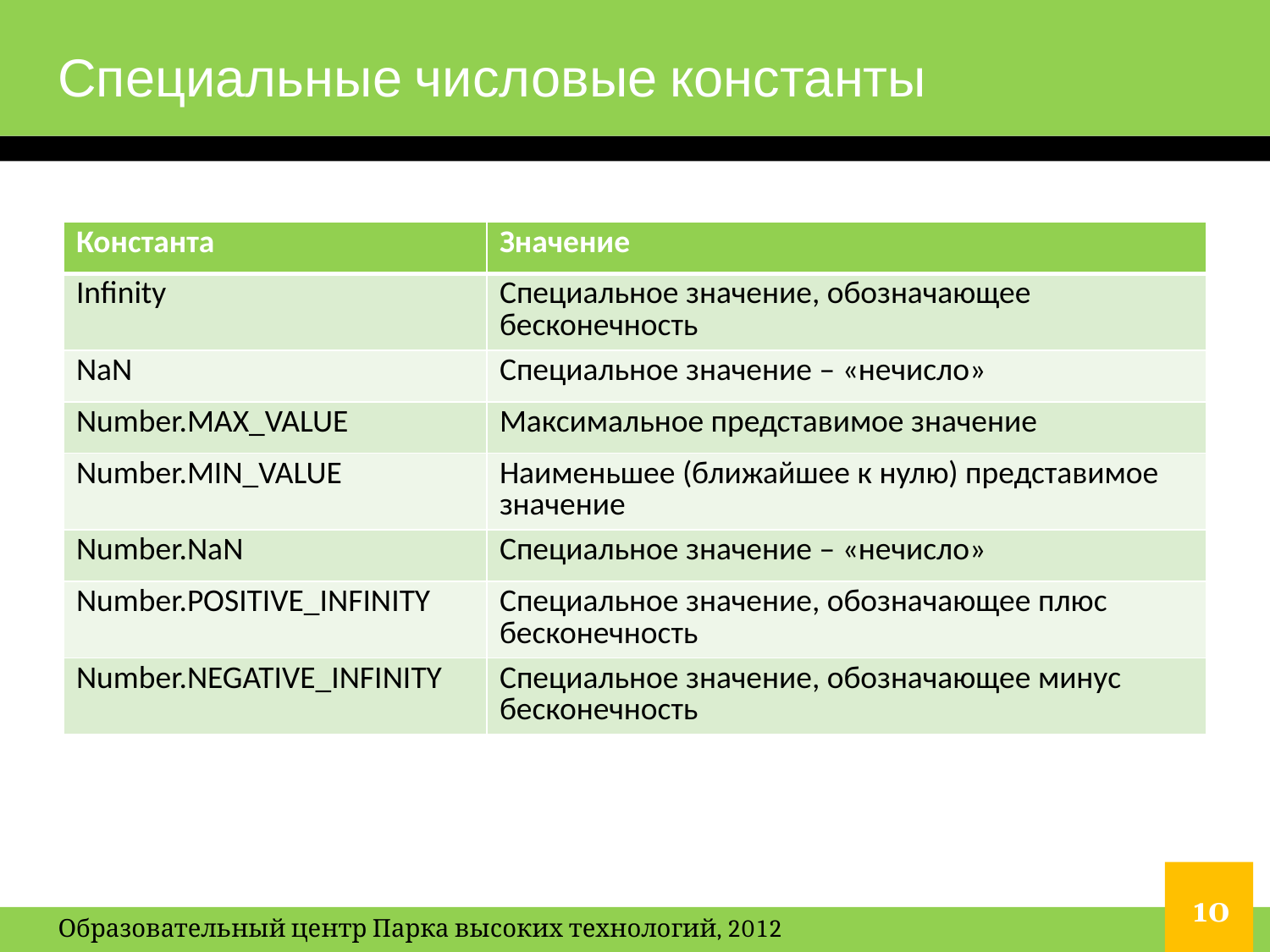

# Специальные числовые константы
| Константа | Значение |
| --- | --- |
| Infinity | Специальное значение, обозначающее бесконечность |
| NaN | Специальное значение – «нечисло» |
| Number.MAX\_VALUE | Максимальное представимое значение |
| Number.MIN\_VALUE | Наименьшее (ближайшее к нулю) представимое значение |
| Number.NaN | Специальное значение – «нечисло» |
| Number.POSITIVE\_INFINITY | Специальное значение, обозначающее плюс бесконечность |
| Number.NEGATIVE\_INFINITY | Специальное значение, обозначающее минус бесконечность |
10